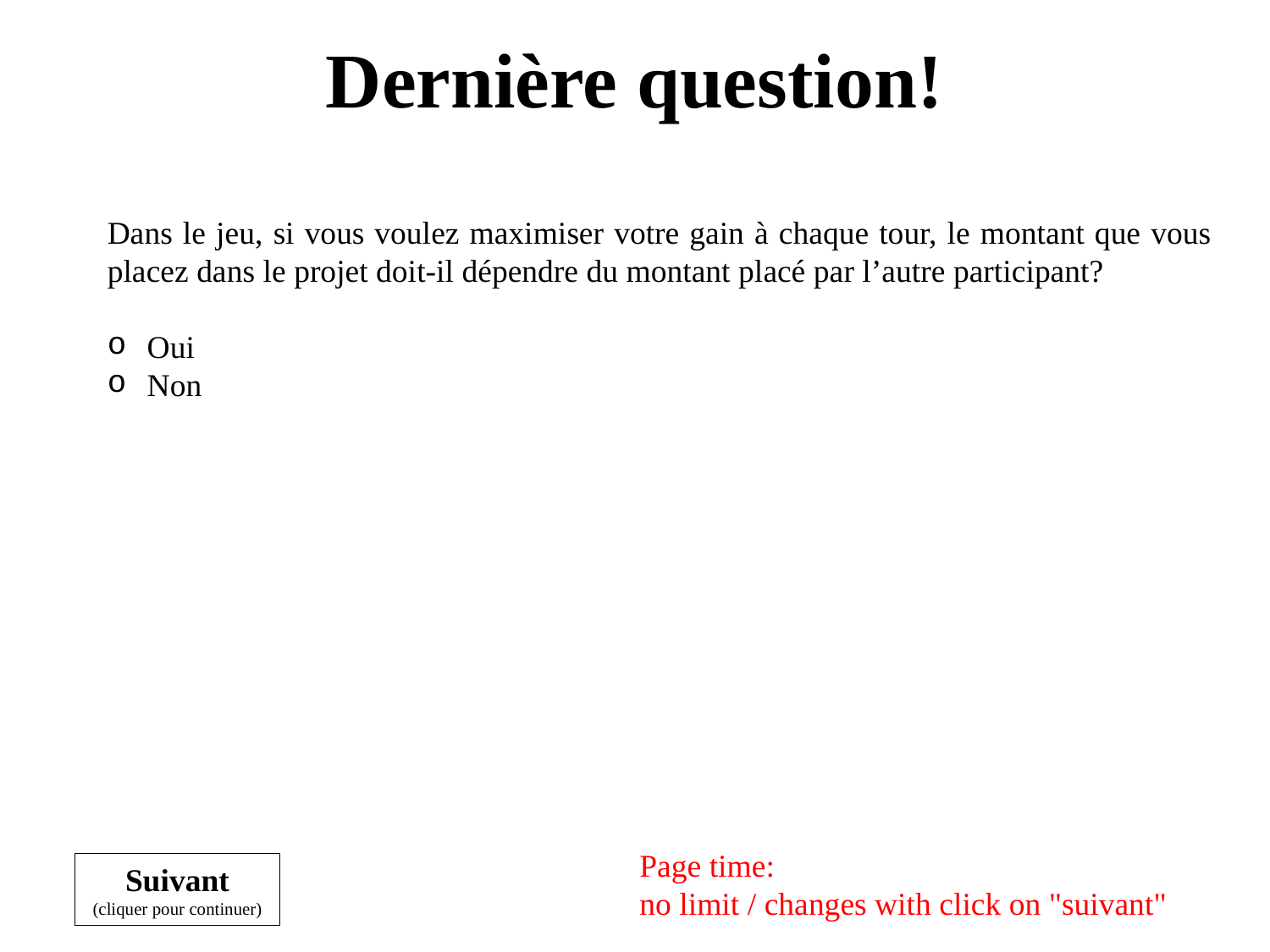

# Dernière question!
Dans le jeu, si vous voulez maximiser votre gain à chaque tour, le montant que vous placez dans le projet doit-il dépendre du montant placé par l’autre participant?

Oui
Non

Page time:
no limit / changes with click on "suivant"
Suivant
(cliquer pour continuer)